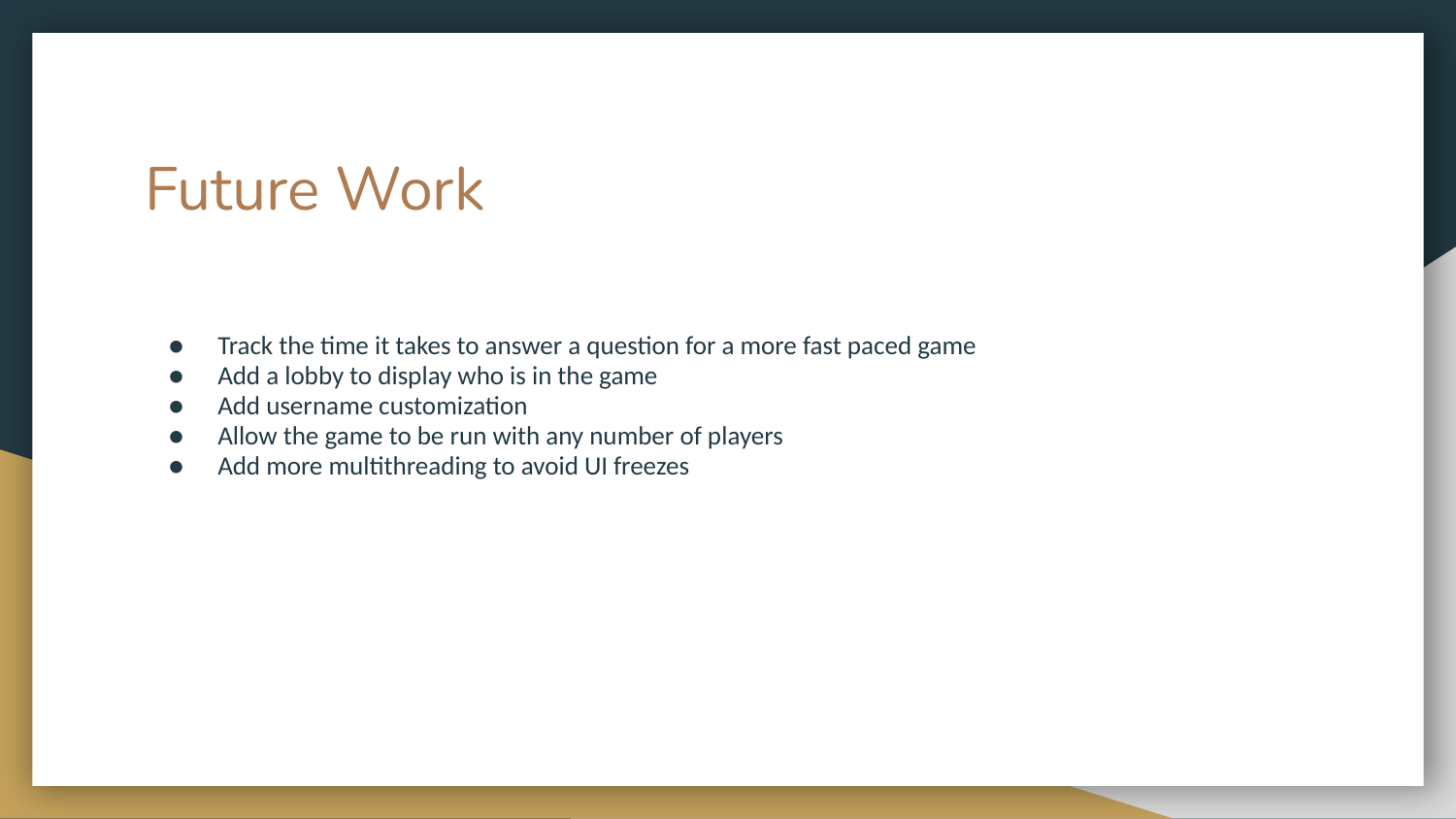

# Future Work
Track the time it takes to answer a question for a more fast paced game
Add a lobby to display who is in the game
Add username customization
Allow the game to be run with any number of players
Add more multithreading to avoid UI freezes